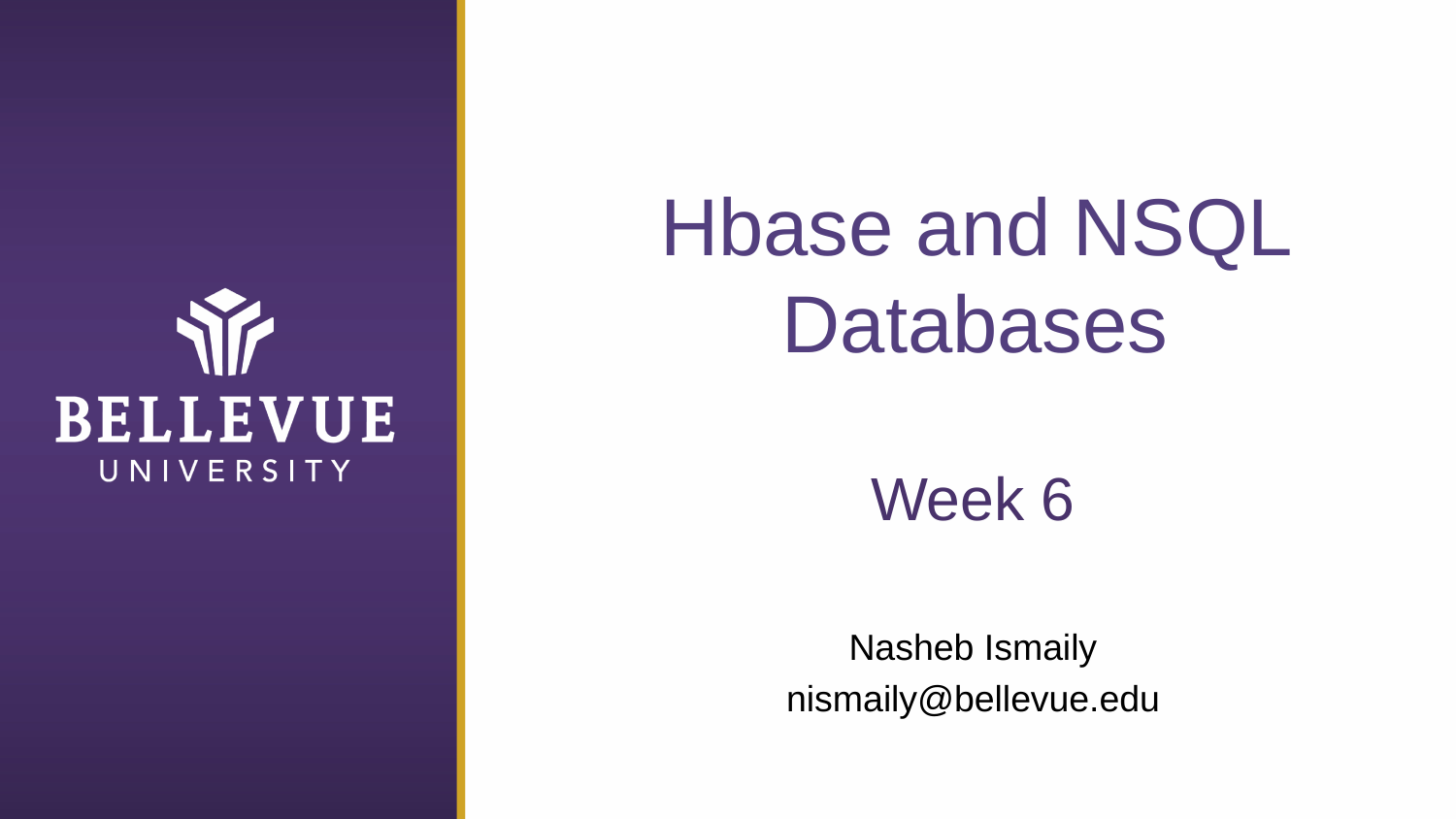

# Hbase and NSQL Databases
Week 6

Nasheb Ismaily
nismaily@bellevue.edu